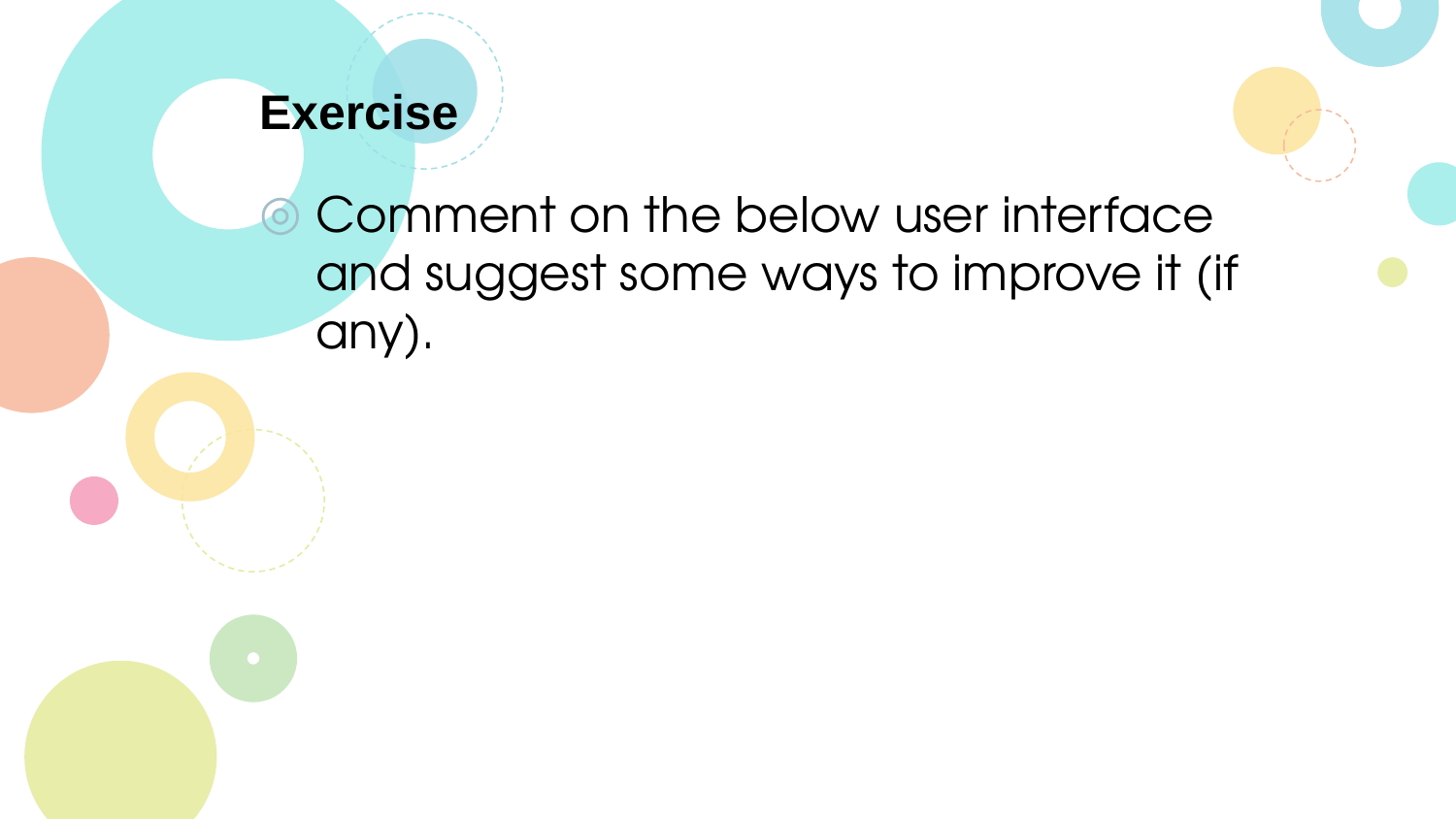

# Exercise
Comment on the below user interface and suggest some ways to improve it (if any).